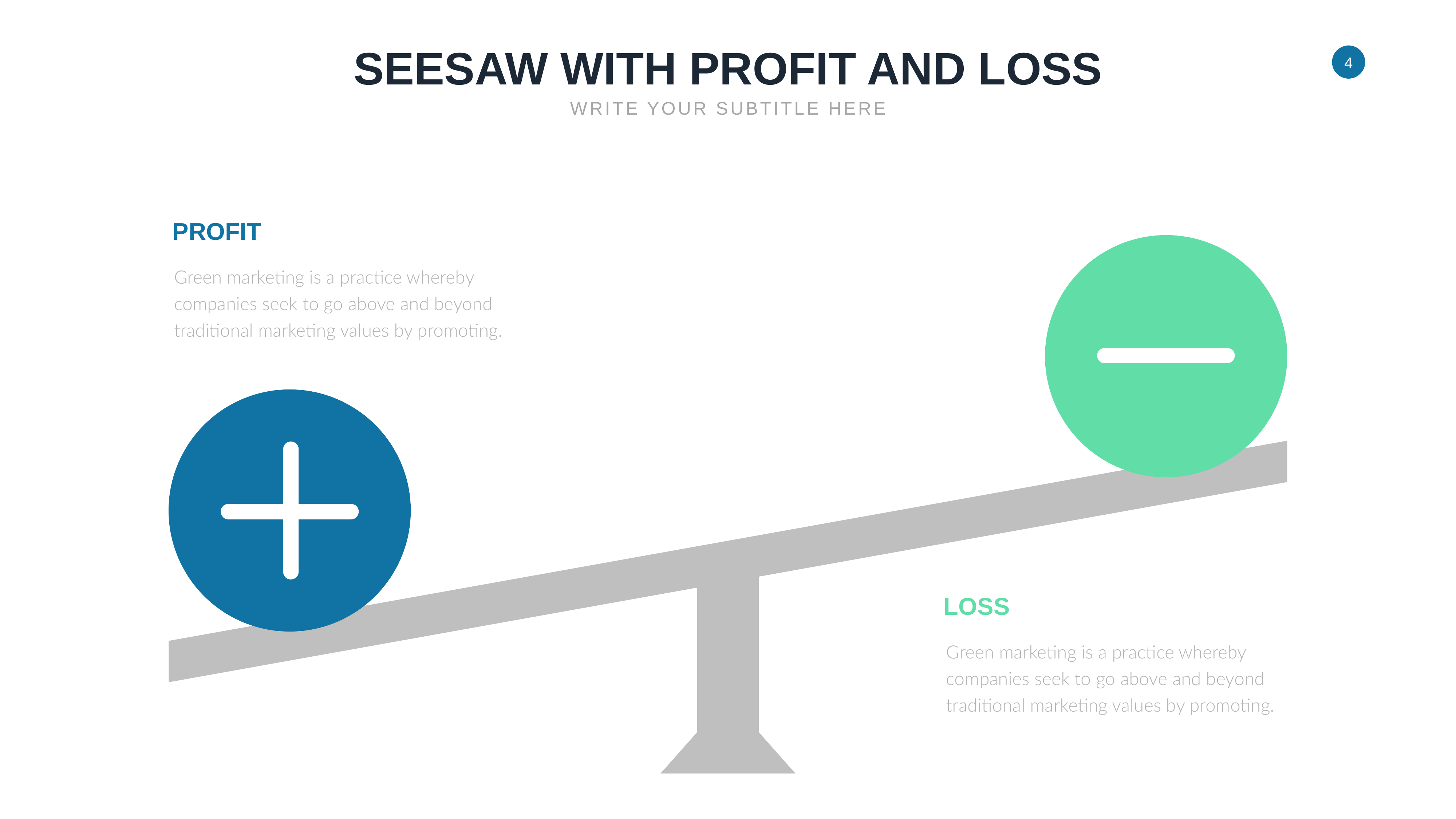

SEESAW WITH PROFIT AND LOSS
WRITE YOUR SUBTITLE HERE
PROFIT

Green marketing is a practice whereby companies seek to go above and beyond traditional marketing values by promoting.

LOSS
Green marketing is a practice whereby companies seek to go above and beyond traditional marketing values by promoting.